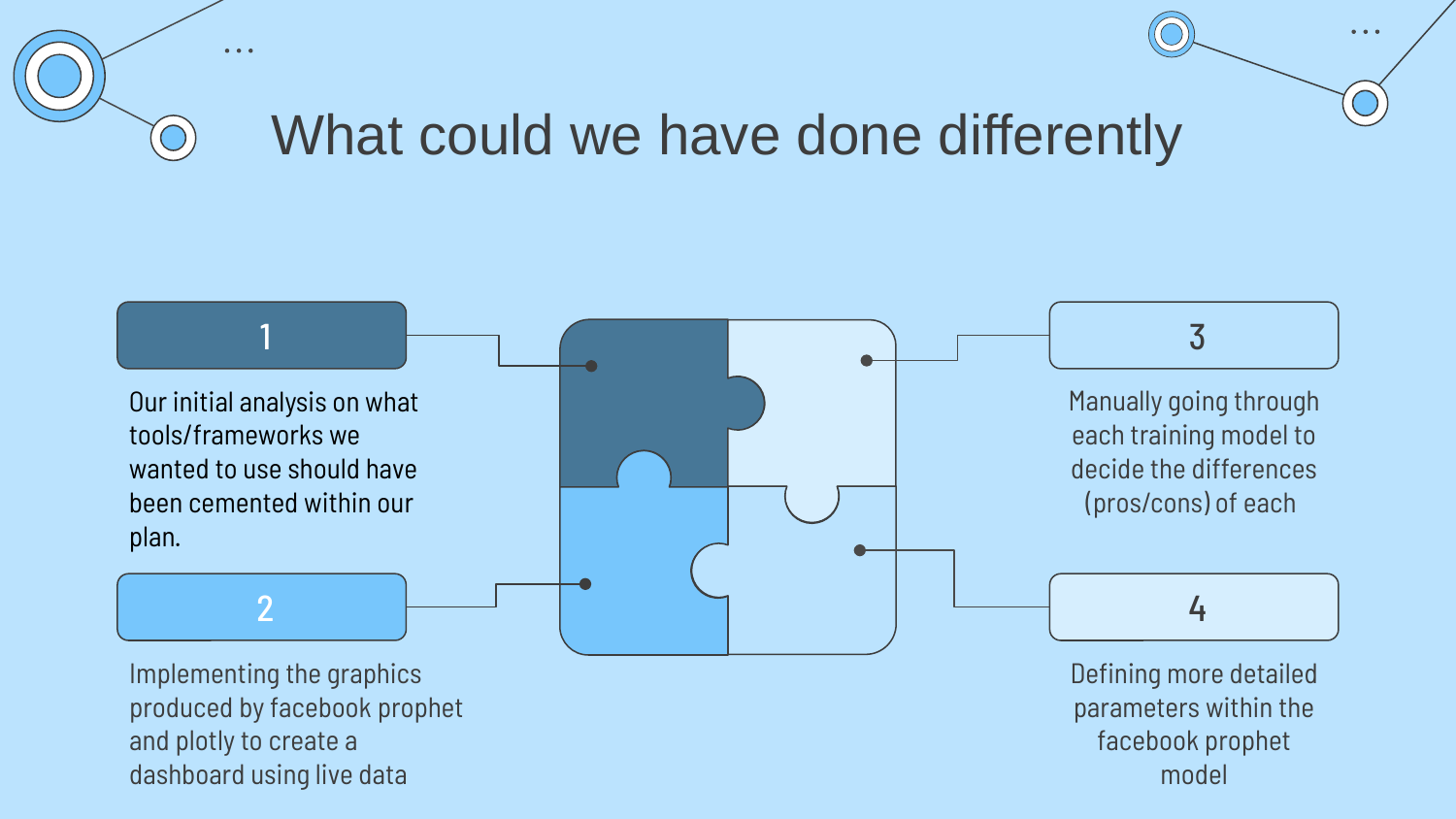

# What could we have done differently
 1
Our initial analysis on what tools/frameworks we wanted to use should have been cemented within our plan.

 3
Manually going through each training model to decide the differences (pros/cons) of each

 2
Implementing the graphics produced by facebook prophet and plotly to create a dashboard using live data
 4
Defining more detailed parameters within the facebook prophet model